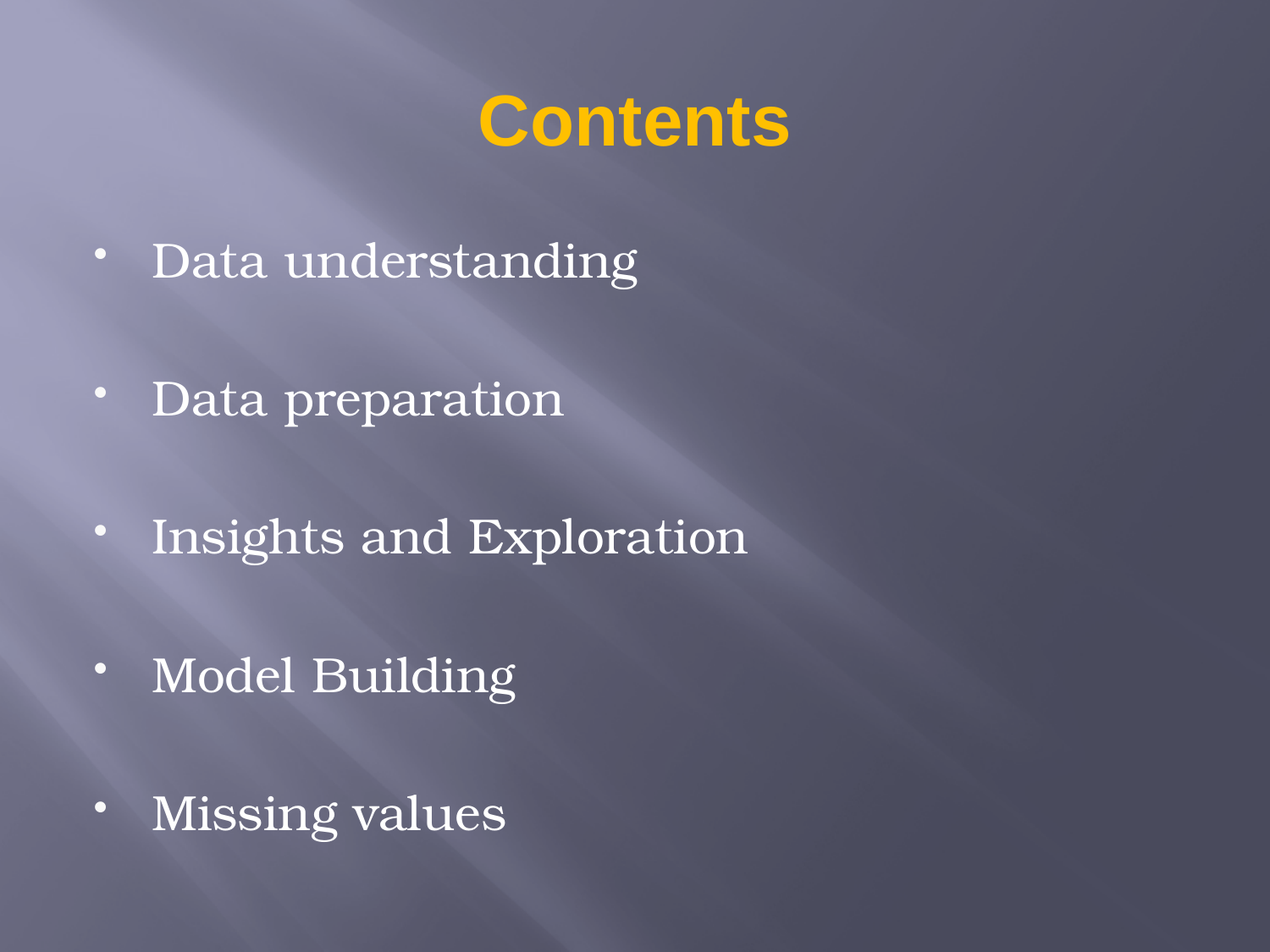

# Contents
Data understanding

Data preparation

Insights and Exploration

Model Building

Missing values